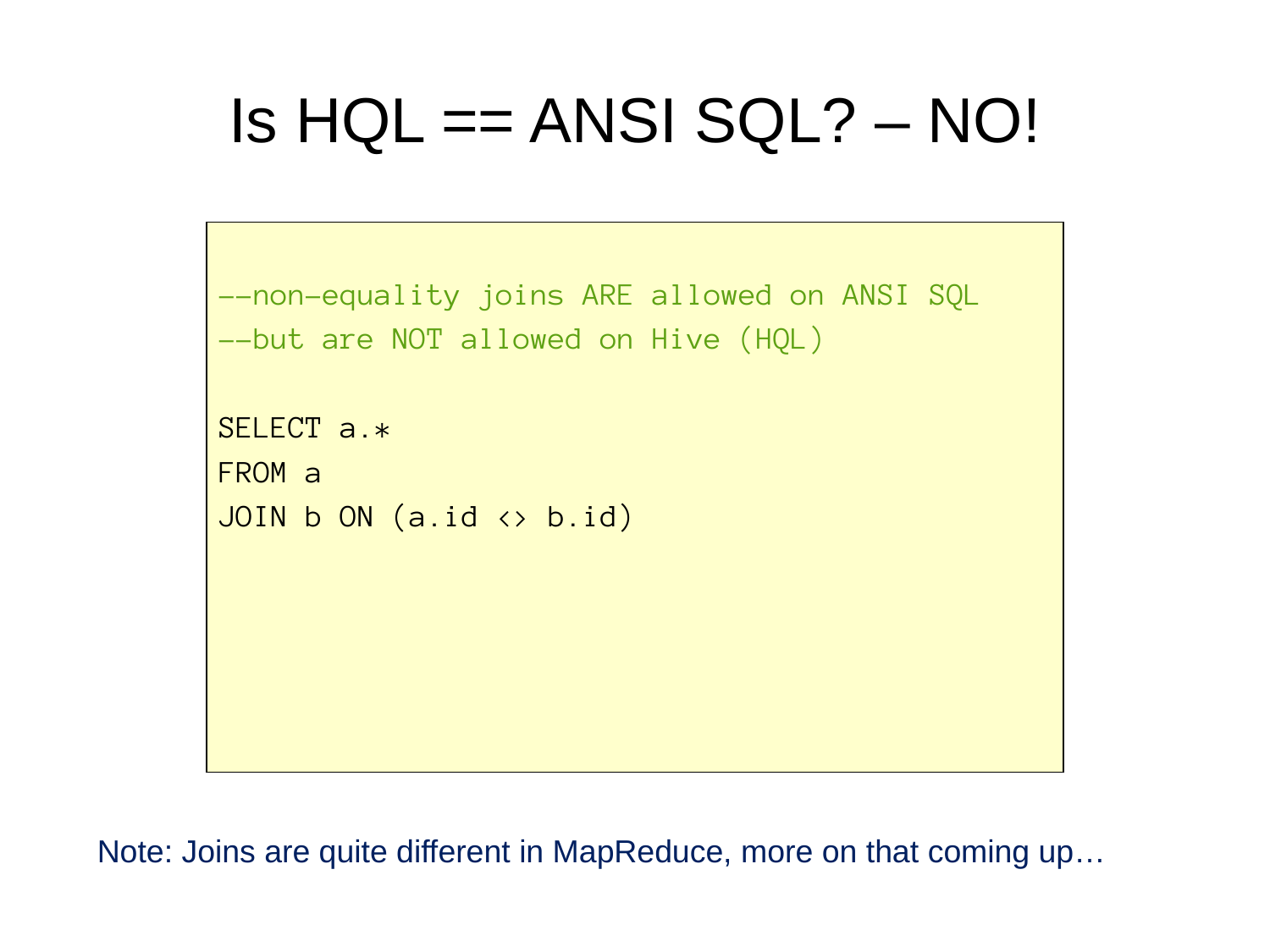

# Is HQL == ANSI SQL? – NO!

--non-equality joins ARE allowed on ANSI SQL
--but are NOT allowed on Hive (HQL)

SELECT a.*
FROM a
JOIN b ON (a.id <> b.id)
Note: Joins are quite different in MapReduce, more on that coming up…